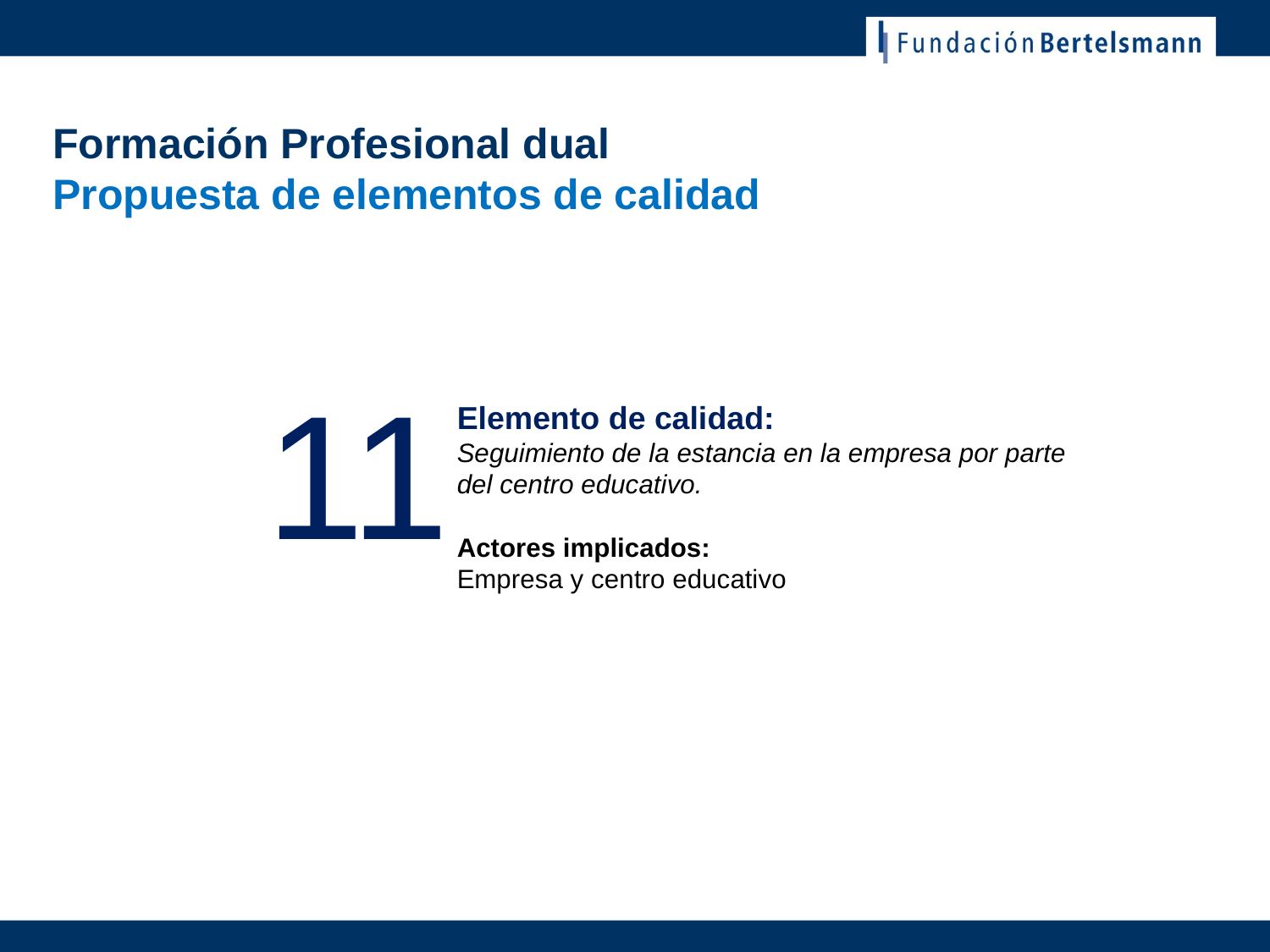

# Formación Profesional dual Propuesta de elementos de calidad

11
Elemento de calidad:
Seguimiento de la estancia en la empresa por parte del centro educativo.

Actores implicados:
Empresa y centro educativo